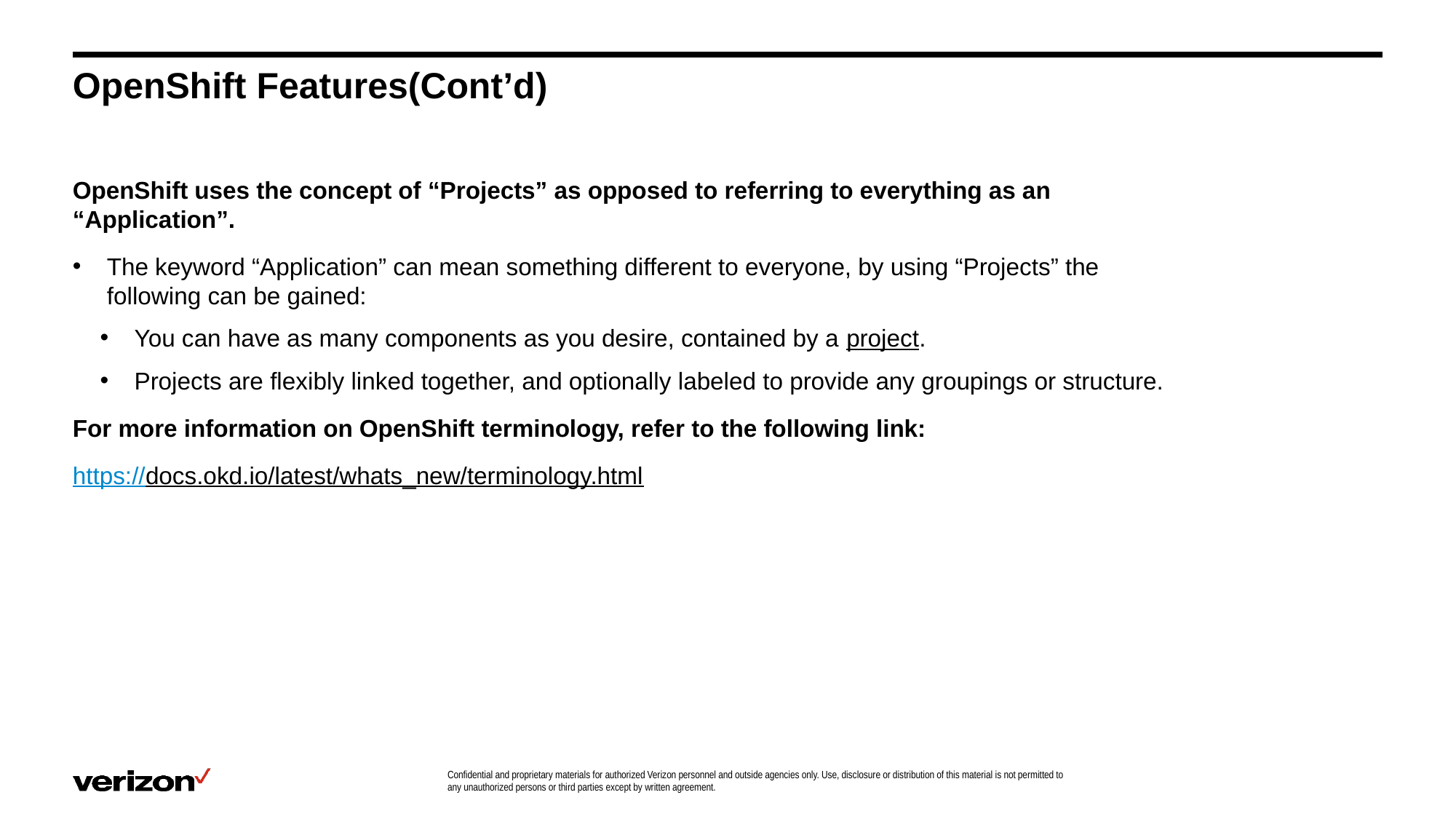

# OpenShift Features(Cont’d)
OpenShift uses the concept of “Projects” as opposed to referring to everything as an  “Application”.
The keyword “Application” can mean something different to everyone, by using “Projects” the following can be gained:
You can have as many components as you desire, contained by a project.
Projects are flexibly linked together, and optionally labeled to provide any groupings or structure.
For more information on OpenShift terminology, refer to the following link:
https://docs.okd.io/latest/whats_new/terminology.html